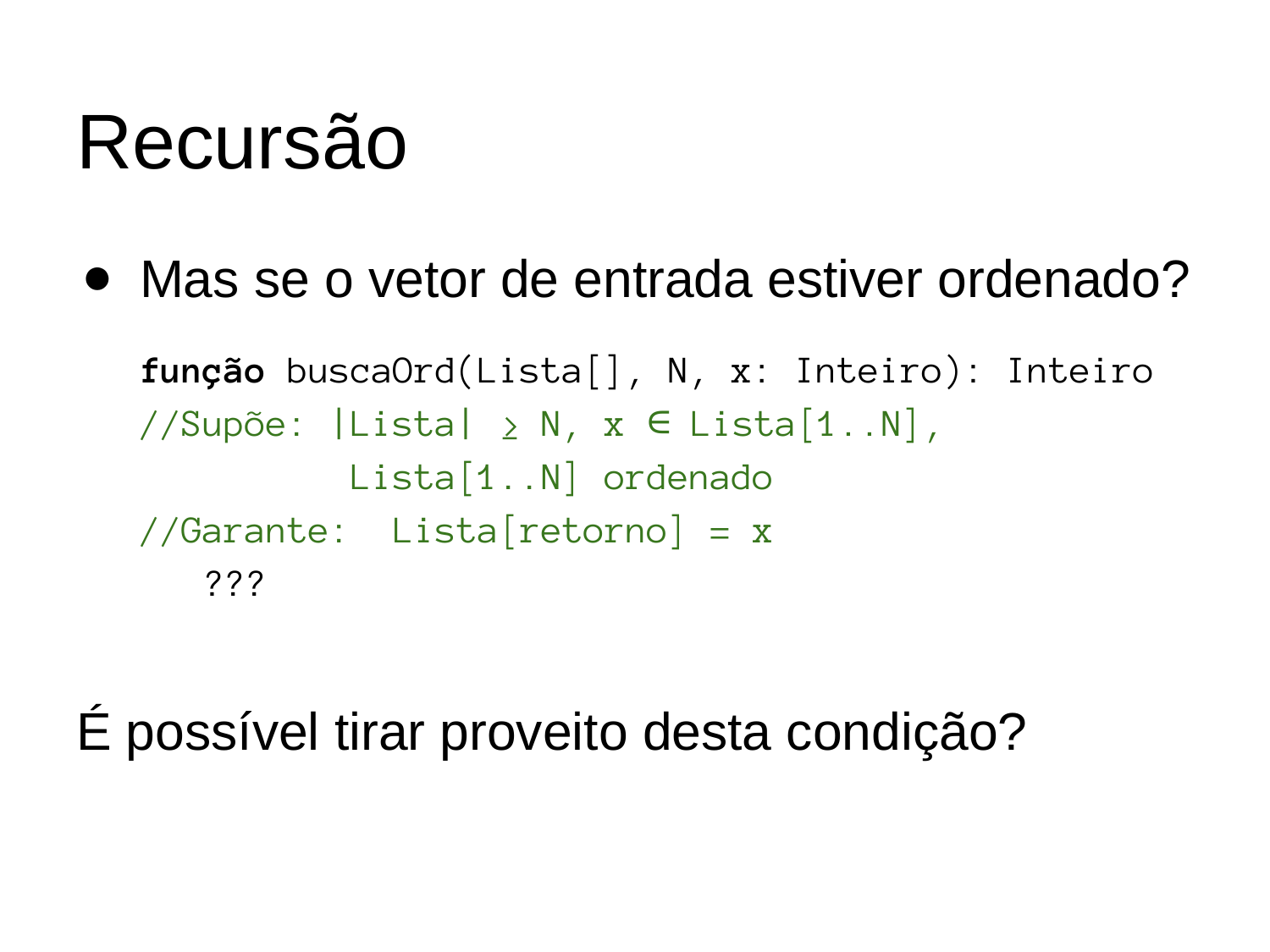

# Recursão
Mas se o vetor de entrada estiver ordenado?

função buscaOrd(Lista[], N, x: Inteiro): Inteiro
//Supõe: |Lista| ≥ N, x ∈ Lista[1..N],
 Lista[1..N] ordenado
//Garante: 	Lista[retorno] = x
???

É possível tirar proveito desta condição?